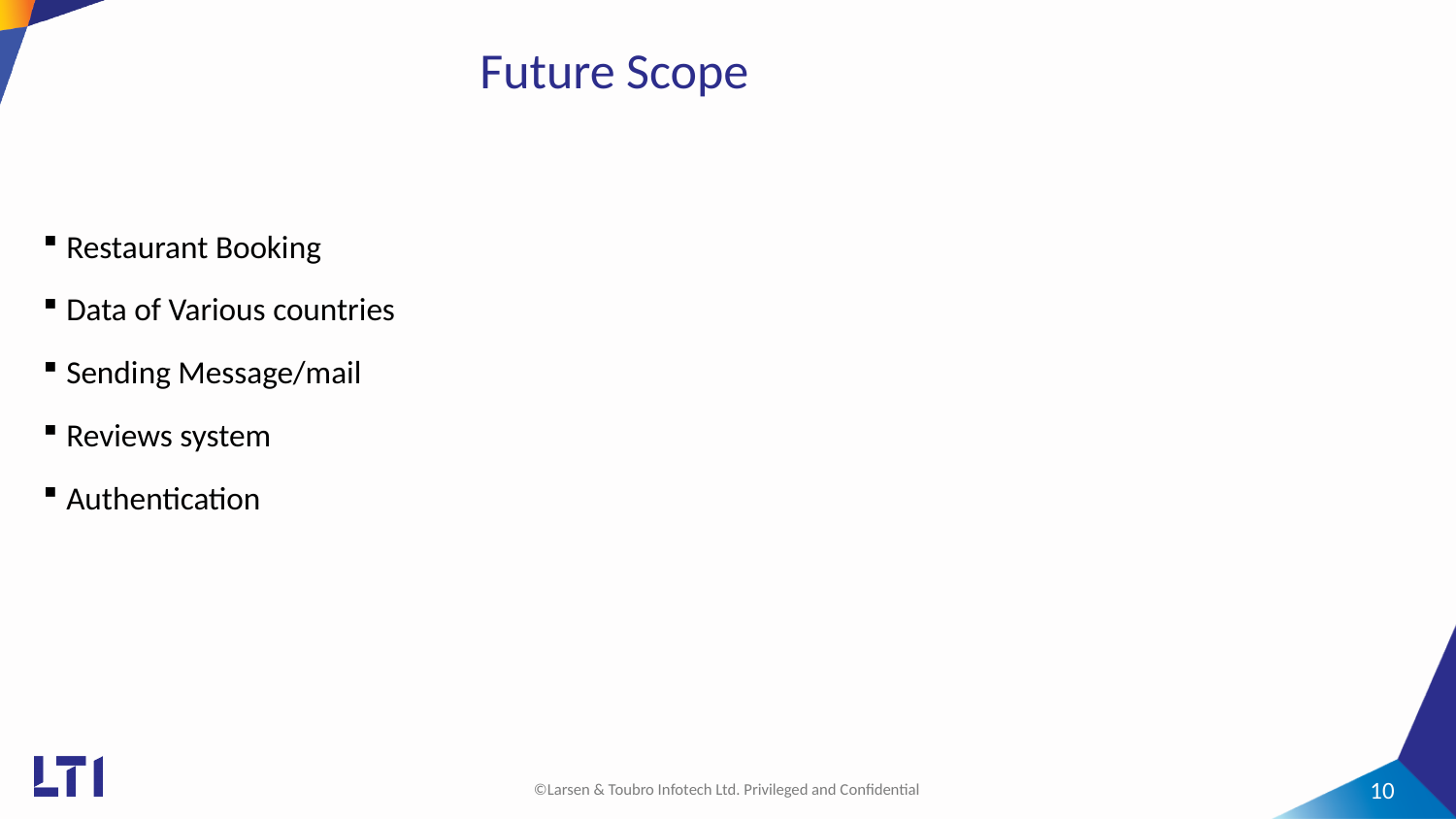

# Future Scope

Restaurant Booking
Data of Various countries
Sending Message/mail
Reviews system
Authentication